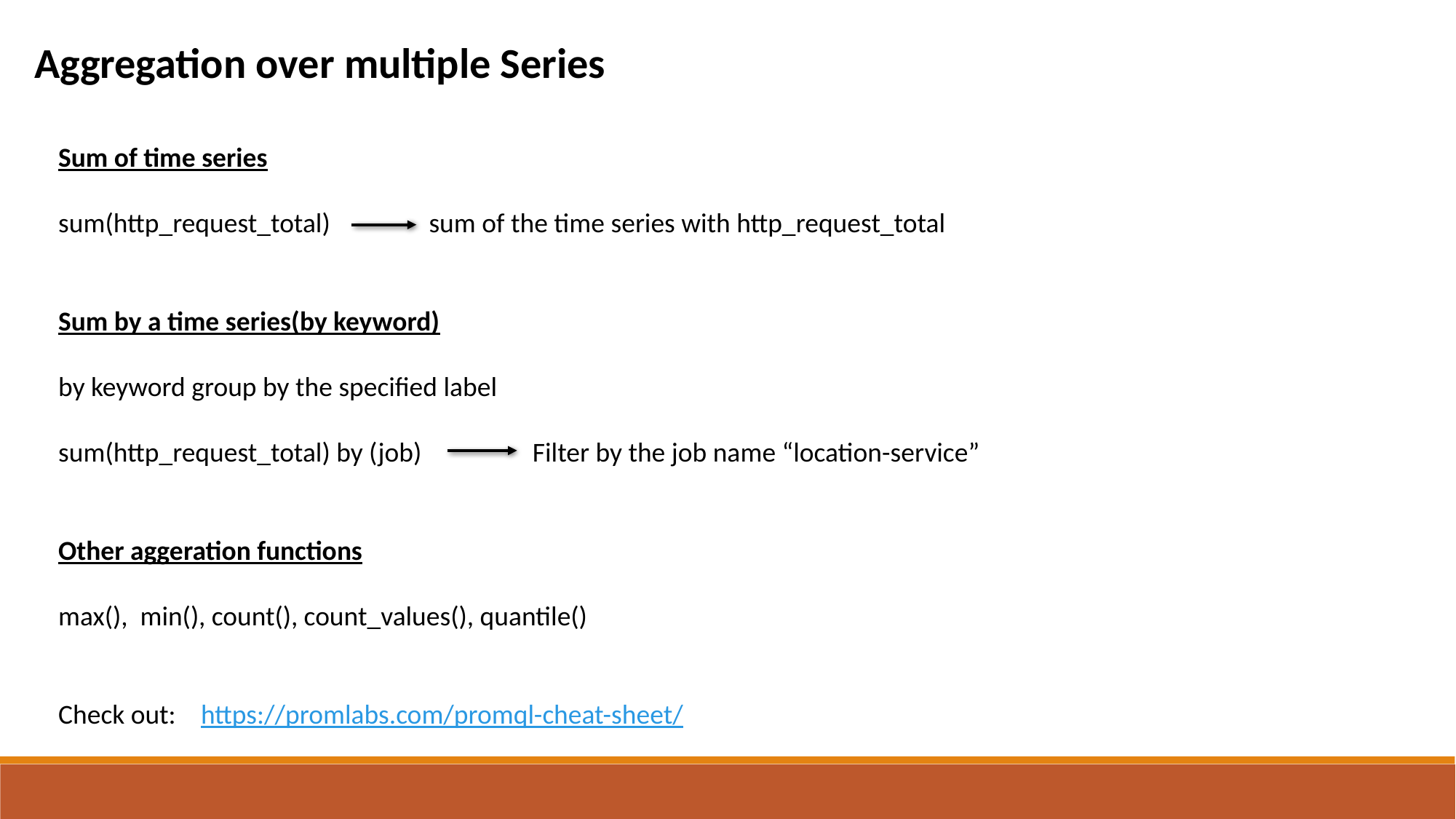

Aggregation over multiple Series
Sum of time series

sum(http_request_total) 	       sum of the time series with http_request_total

Sum by a time series(by keyword)

by keyword group by the specified label

sum(http_request_total) by (job)                  Filter by the job name “location-service”

Other aggeration functions

max(),  min(), count(), count_values(), quantile()

Check out:    https://promlabs.com/promql-cheat-sheet/